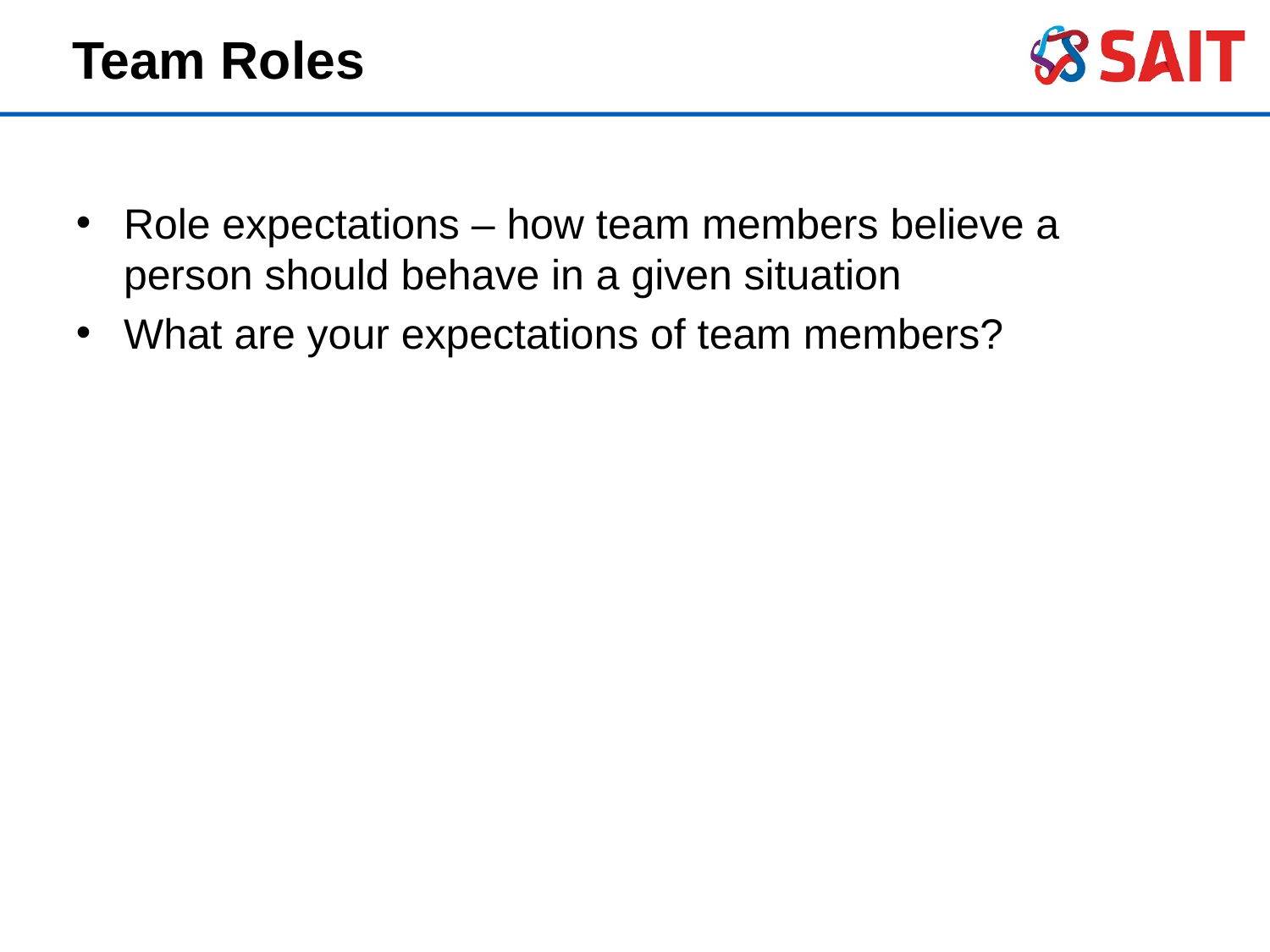

# Team Roles
Role expectations – how team members believe a person should behave in a given situation
What are your expectations of team members?